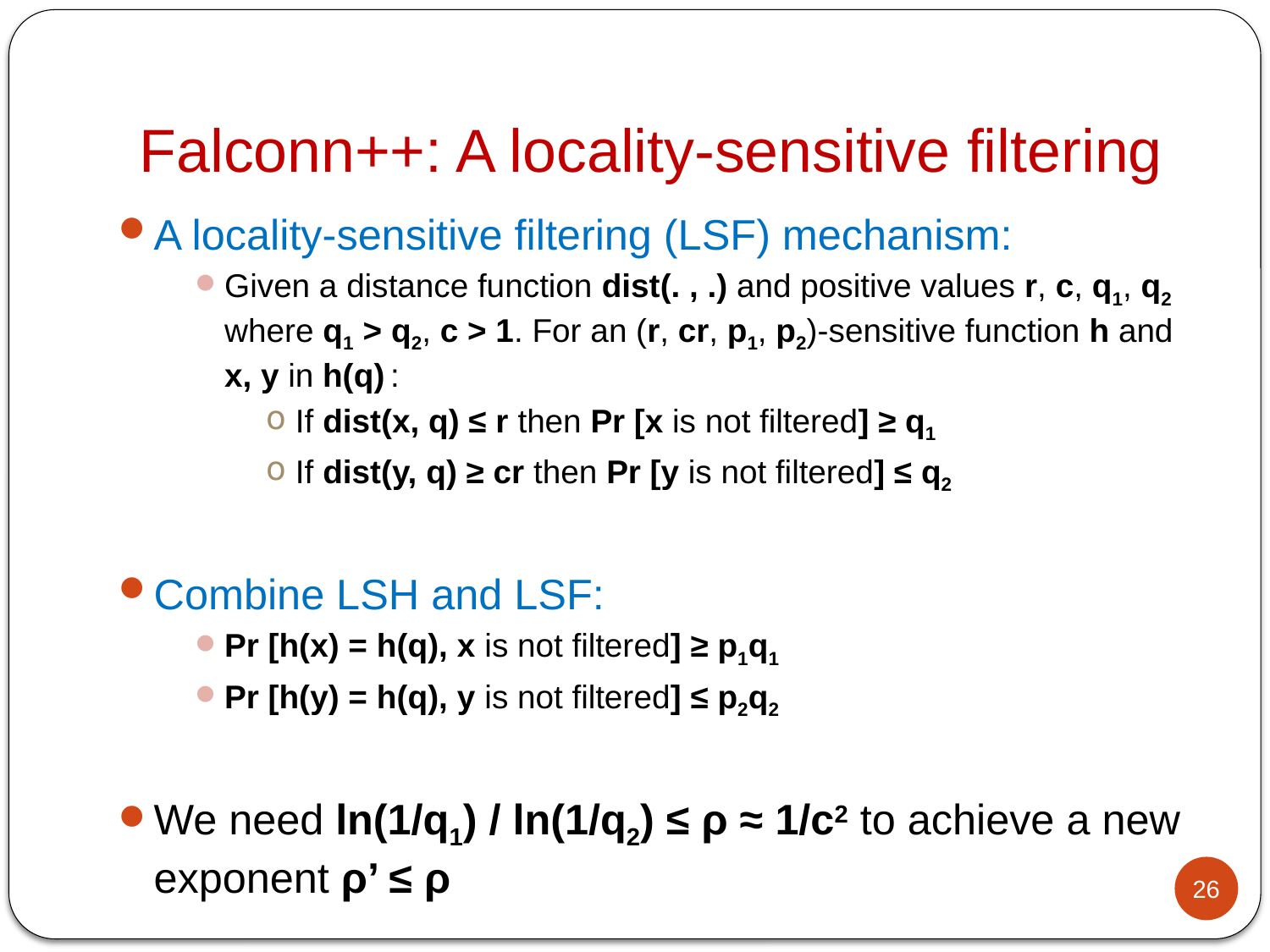

# Falconn++: A locality-sensitive filtering
A locality-sensitive filtering (LSF) mechanism:
Given a distance function dist(. , .) and positive values r, c, q1, q2 where q1 > q2, c > 1. For an (r, cr, p1, p2)-sensitive function h and x, y in h(q) :
If dist(x, q) ≤ r then Pr [x is not filtered] ≥ q1
If dist(y, q) ≥ cr then Pr [y is not filtered] ≤ q2

Combine LSH and LSF:
Pr [h(x) = h(q), x is not filtered] ≥ p1q1
Pr [h(y) = h(q), y is not filtered] ≤ p2q2

We need ln(1/q1) / ln(1/q2) ≤ ρ ≈ 1/c2 to achieve a new exponent ρ’ ≤ ρ
26